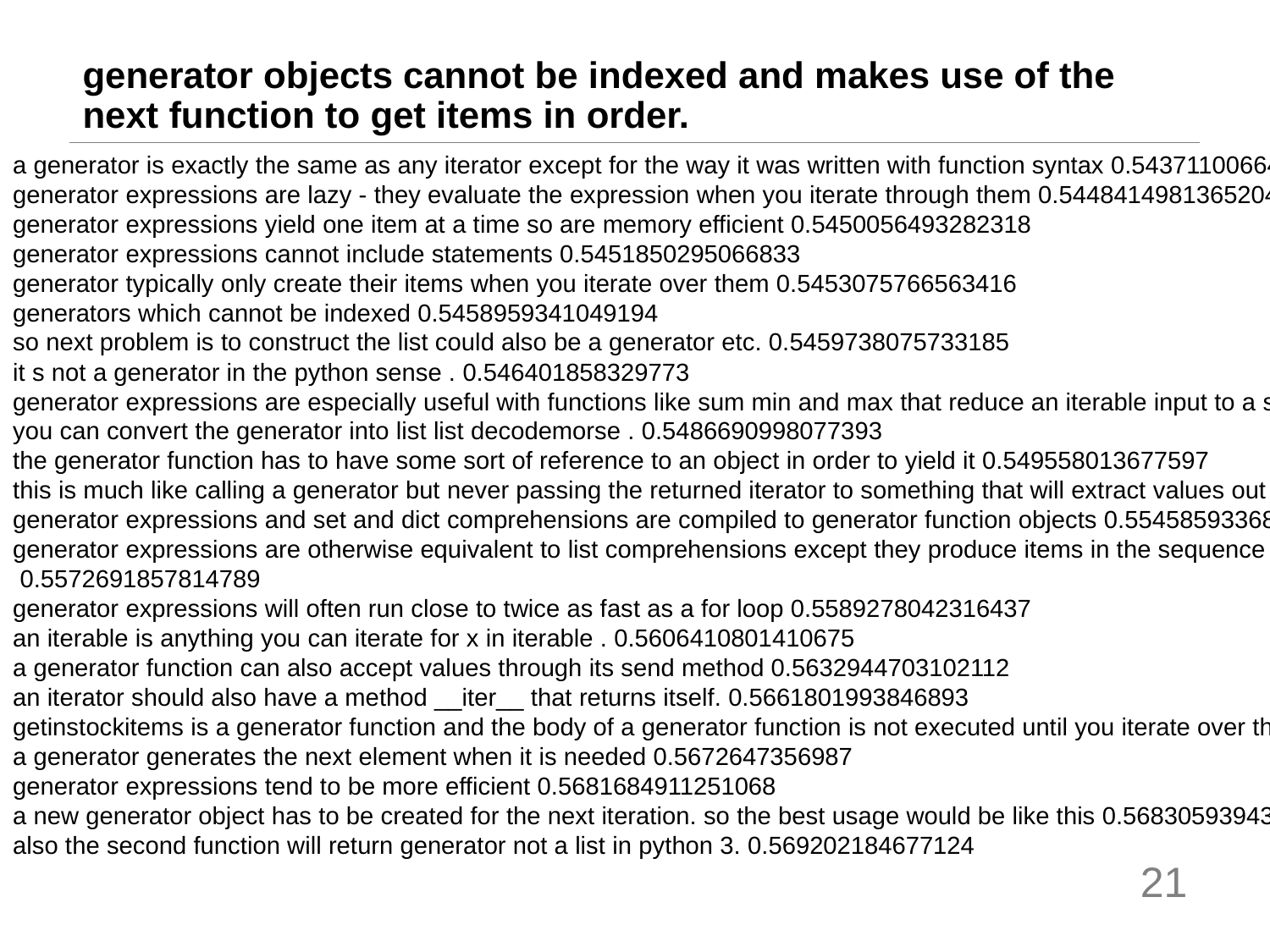

# generator objects cannot be indexed and makes use of the next function to get items in order.
a generator is exactly the same as any iterator except for the way it was written with function syntax 0.5437110066413879
generator expressions are lazy - they evaluate the expression when you iterate through them 0.5448414981365204
generator expressions yield one item at a time so are memory efficient 0.5450056493282318
generator expressions cannot include statements 0.5451850295066833
generator typically only create their items when you iterate over them 0.5453075766563416
generators which cannot be indexed 0.5458959341049194
so next problem is to construct the list could also be a generator etc. 0.5459738075733185
it s not a generator in the python sense . 0.546401858329773
generator expressions are especially useful with functions like sum min and max that reduce an iterable input to a single value 0.5480911433696747
you can convert the generator into list list decodemorse . 0.5486690998077393
the generator function has to have some sort of reference to an object in order to yield it 0.549558013677597
this is much like calling a generator but never passing the returned iterator to something that will extract values out of it. 0.5501695573329926
generator expressions and set and dict comprehensions are compiled to generator function objects 0.5545859336853027
generator expressions are otherwise equivalent to list comprehensions except they produce items in the sequence lazily as just as much as asked
 0.5572691857814789
generator expressions will often run close to twice as fast as a for loop 0.5589278042316437
an iterable is anything you can iterate for x in iterable . 0.5606410801410675
a generator function can also accept values through its send method 0.5632944703102112
an iterator should also have a method __iter__ that returns itself. 0.5661801993846893
getinstockitems is a generator function and the body of a generator function is not executed until you iterate over the generator 0.5672370493412018
a generator generates the next element when it is needed 0.5672647356987
generator expressions tend to be more efficient 0.5681684911251068
a new generator object has to be created for the next iteration. so the best usage would be like this 0.5683059394359589
also the second function will return generator not a list in python 3. 0.569202184677124
21